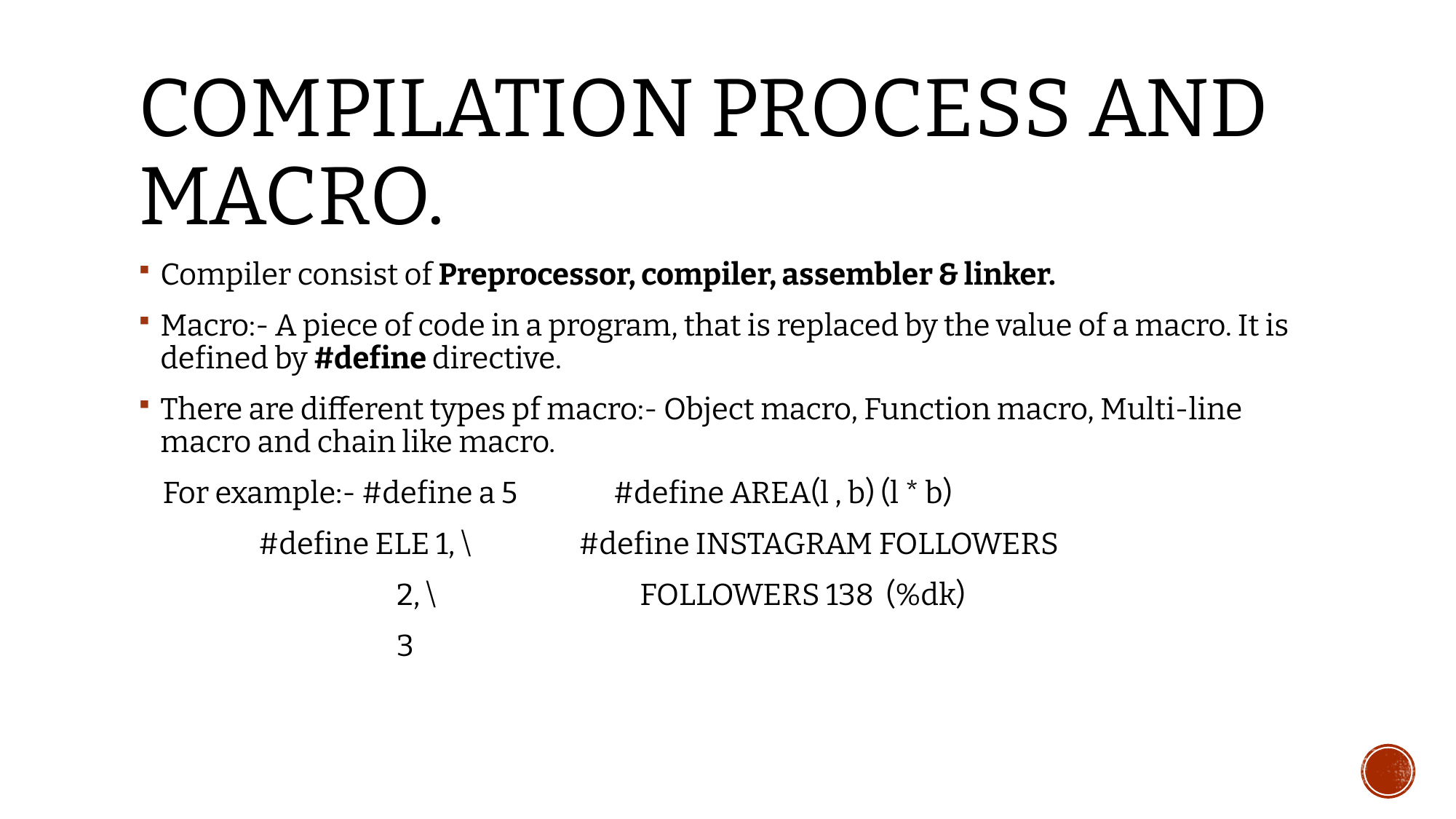

# Compilation process and macro.
Compiler consist of Preprocessor, compiler, assembler & linker.
Macro:- A piece of code in a program, that is replaced by the value of a macro. It is defined by #define directive.
There are different types pf macro:- Object macro, Function macro, Multi-line macro and chain like macro.
    For example:- #define a 5                #define AREA(l , b) (l * b)
                    #define ELE 1, \                  #define INSTAGRAM FOLLOWERS
                                           2, \                                  FOLLOWERS 138  (%dk)
                                           3